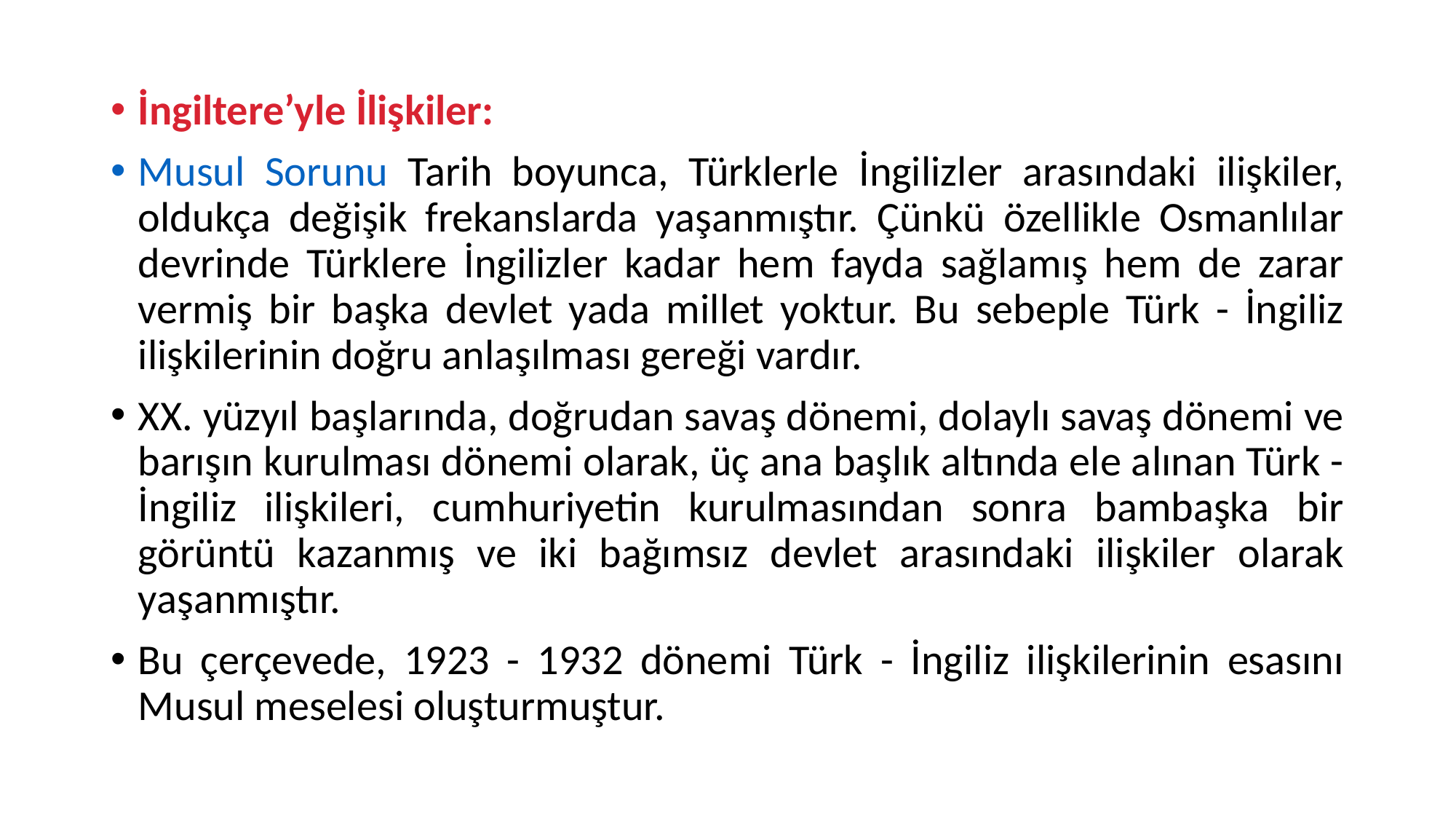

İngiltere’yle İlişkiler:
Musul Sorunu Tarih boyunca, Türklerle İngilizler arasındaki ilişkiler, oldukça değişik frekanslarda yaşanmıştır. Çünkü özellikle Osmanlılar devrinde Türklere İngilizler kadar hem fayda sağlamış hem de zarar vermiş bir başka devlet yada millet yoktur. Bu sebeple Türk - İngiliz ilişkilerinin doğru anlaşılması gereği vardır.
XX. yüzyıl başlarında, doğrudan savaş dönemi, dolaylı savaş dönemi ve barışın kurulması dönemi olarak, üç ana başlık altında ele alınan Türk - İngiliz ilişkileri, cumhuriyetin kurulmasından sonra bambaşka bir görüntü kazanmış ve iki bağımsız devlet arasındaki ilişkiler olarak yaşanmıştır.
Bu çerçevede, 1923 - 1932 dönemi Türk - İngiliz ilişkilerinin esasını Musul meselesi oluşturmuştur.